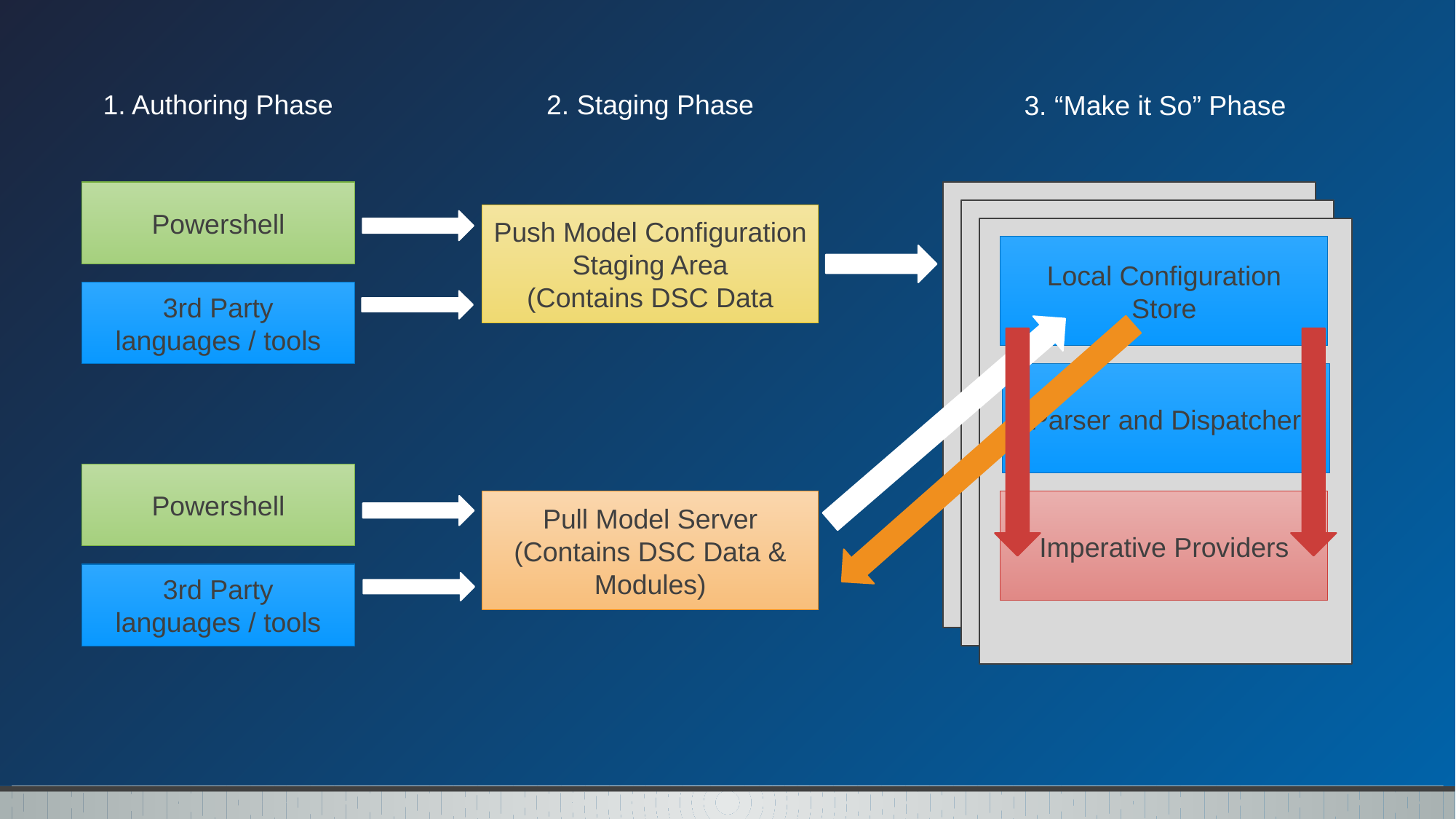

1. Authoring Phase
2. Staging Phase
3. “Make it So” Phase

Powershell

Push Model Configuration Staging Area
(Contains DSC Data

Local Configuration Store

3rd Party languages / tools

Parser and Dispatcher

Powershell
Pull Model Server
(Contains DSC Data & Modules)
Imperative Providers

3rd Party languages / tools